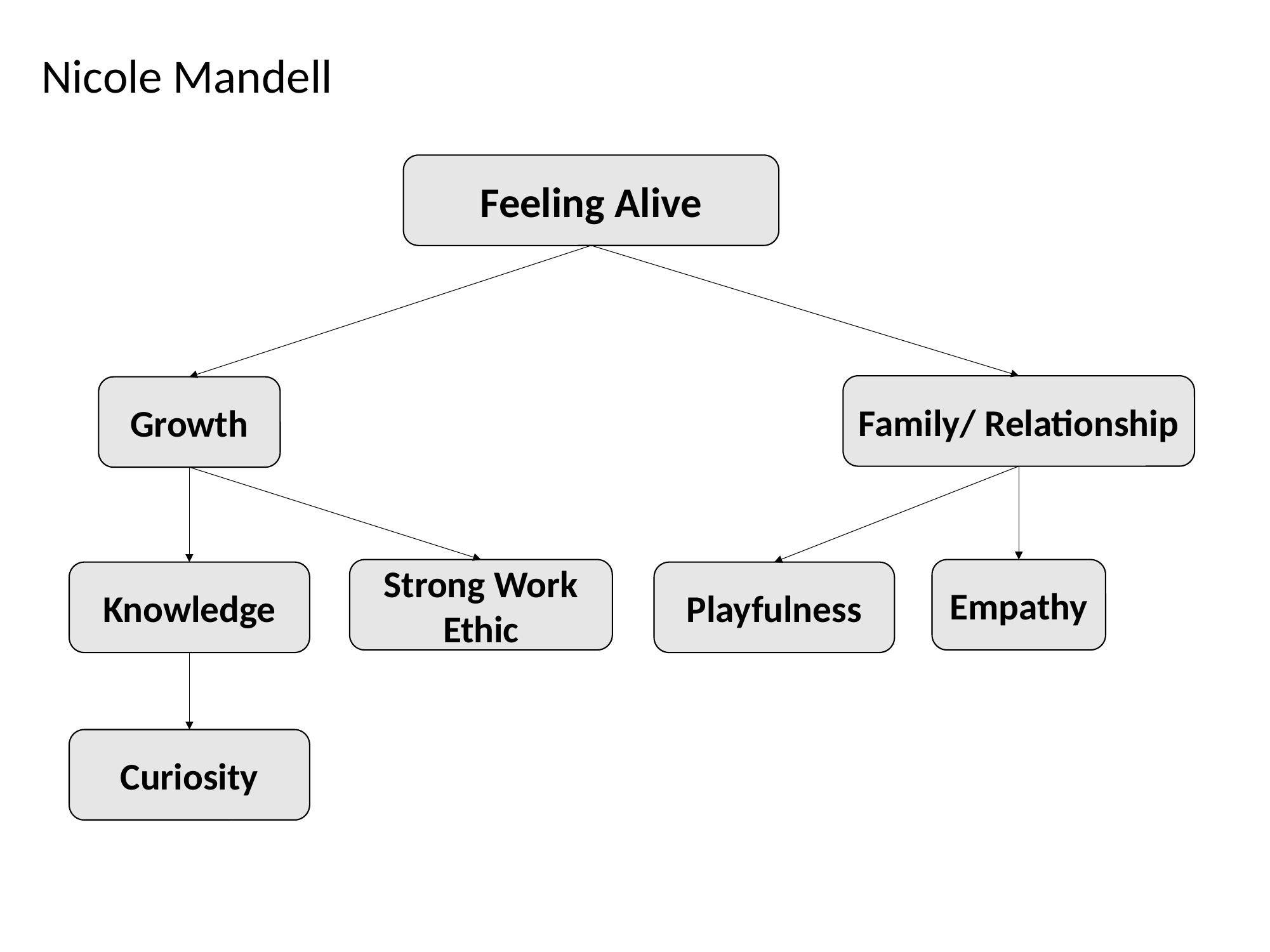

Nicole Mandell
Feeling Alive
Family/ Relationship
Growth
Strong Work
Ethic
Empathy
Knowledge
Playfulness
Curiosity